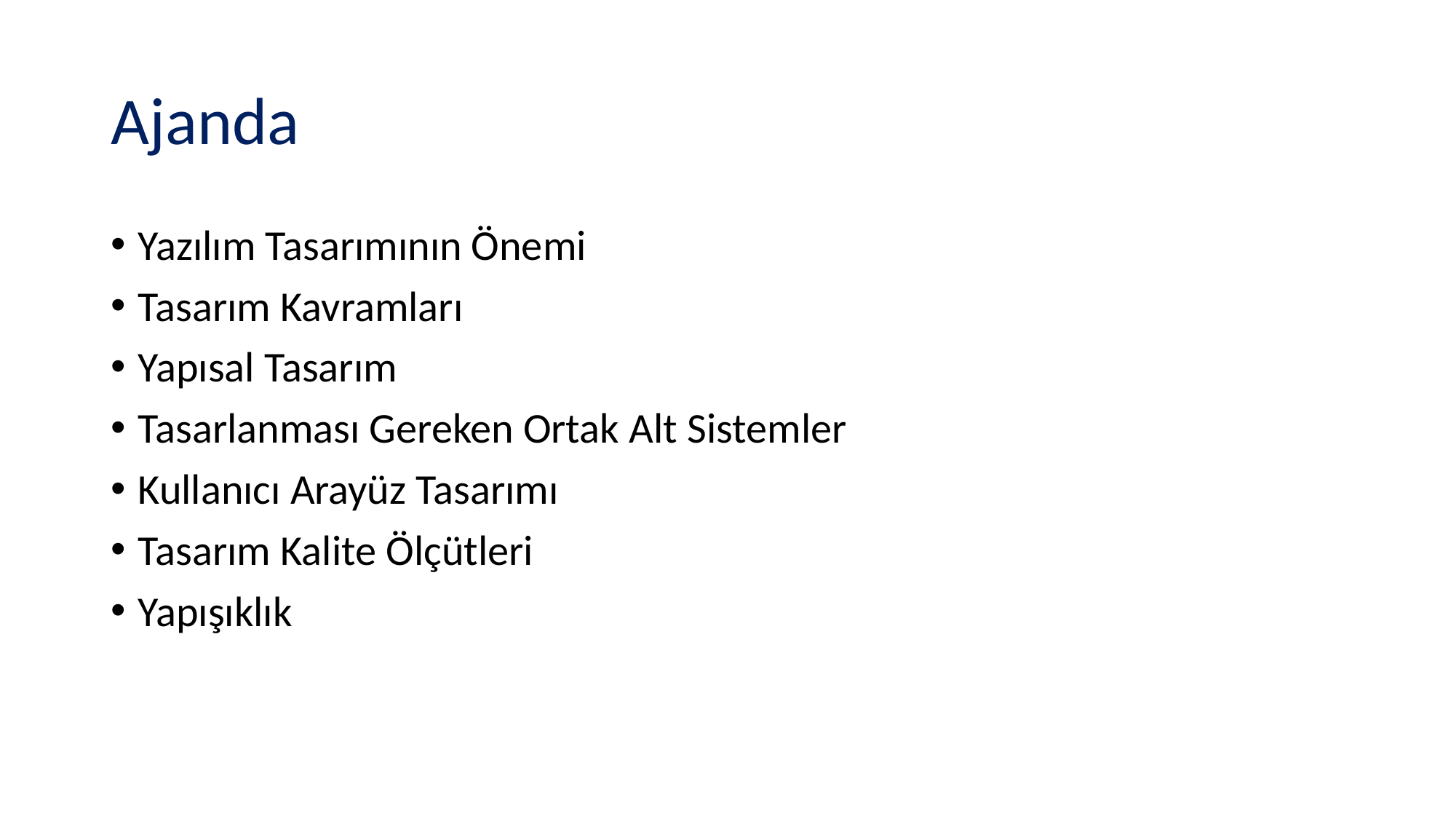

# Ajanda
Yazılım Tasarımının Önemi
Tasarım Kavramları
Yapısal Tasarım
Tasarlanması Gereken Ortak Alt Sistemler
Kullanıcı Arayüz Tasarımı
Tasarım Kalite Ölçütleri
Yapışıklık